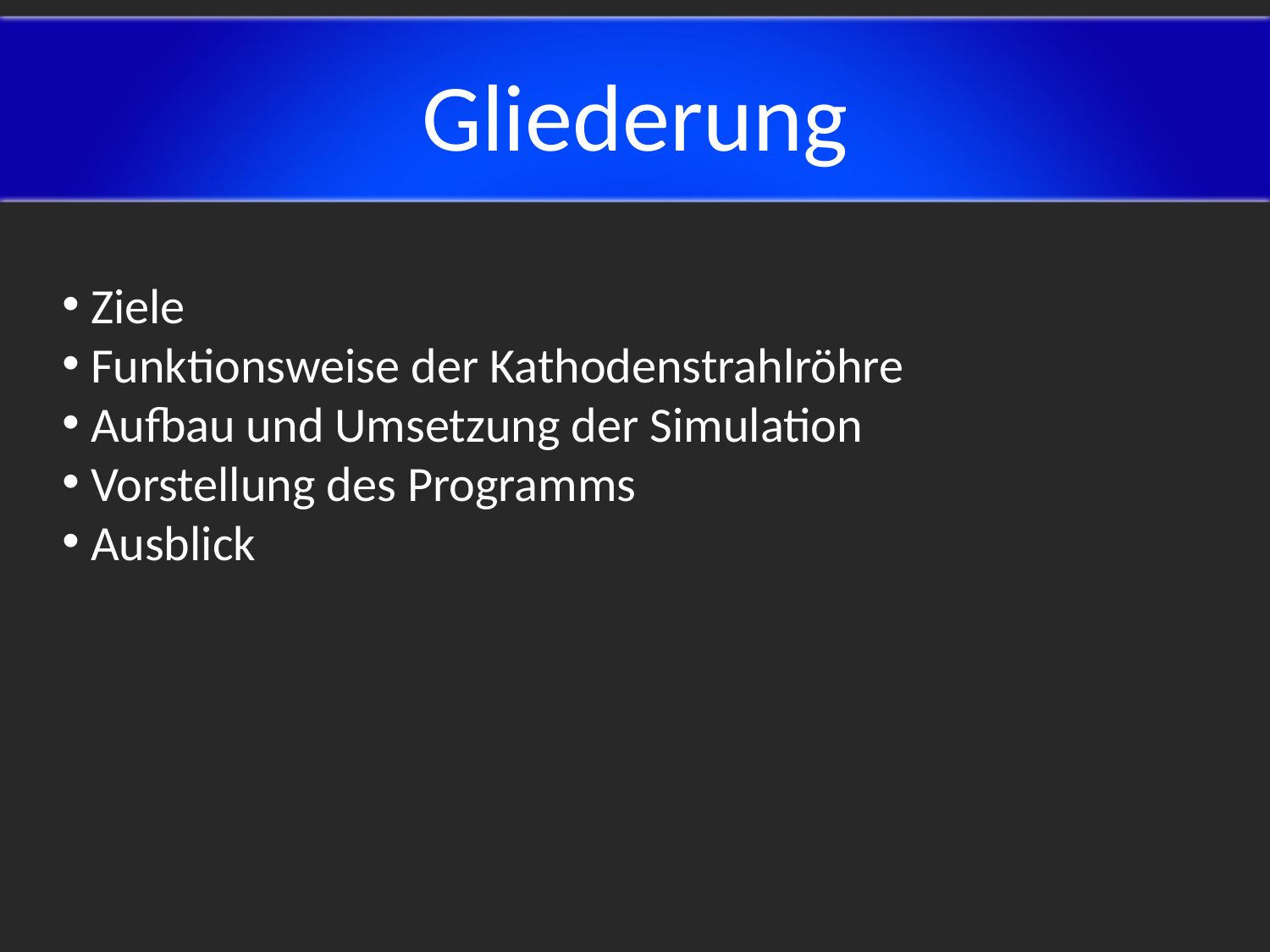

Gliederung
 Ziele
 Funktionsweise der Kathodenstrahlröhre
 Aufbau und Umsetzung der Simulation
 Vorstellung des Programms
 Ausblick